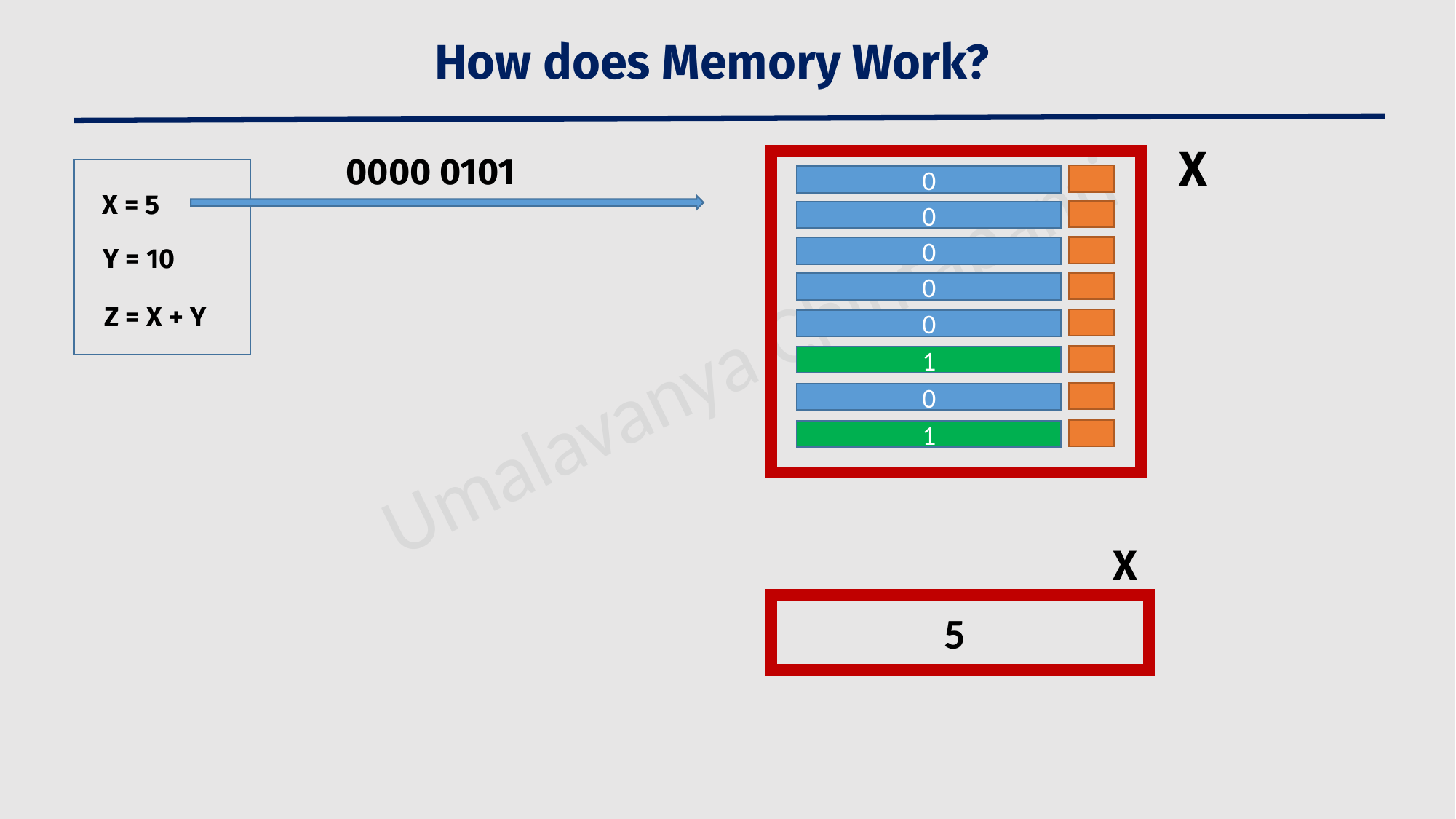

How does Memory Work?
X

0
0
0
0
0
1
0
1

0000 0101

X = 5
Y = 10
Z = X + Y
X

5